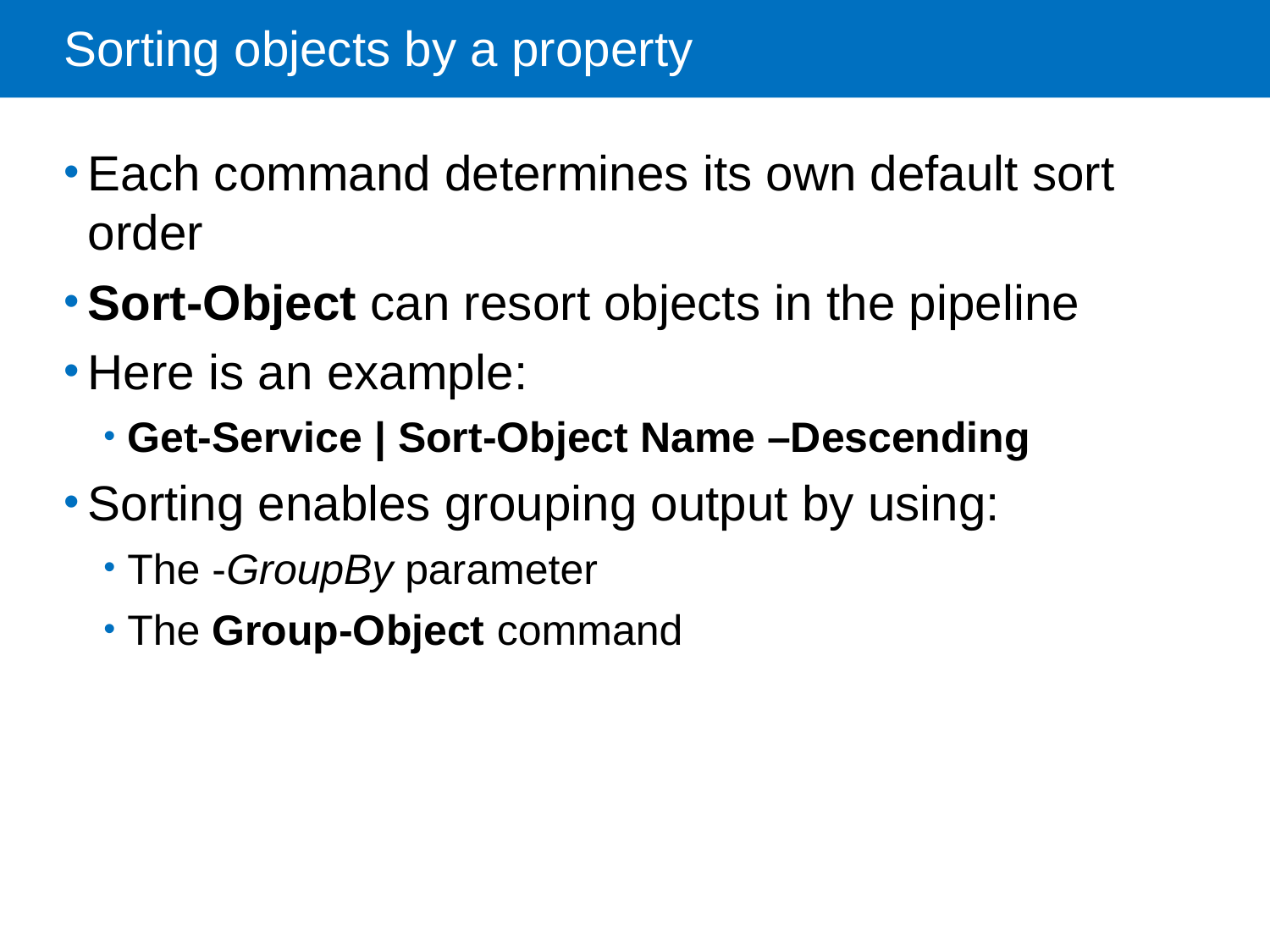

# Sorting objects by a property
Each command determines its own default sort order
Sort-Object can resort objects in the pipeline
Here is an example:
Get-Service | Sort-Object Name –Descending
Sorting enables grouping output by using:
The -GroupBy parameter
The Group-Object command